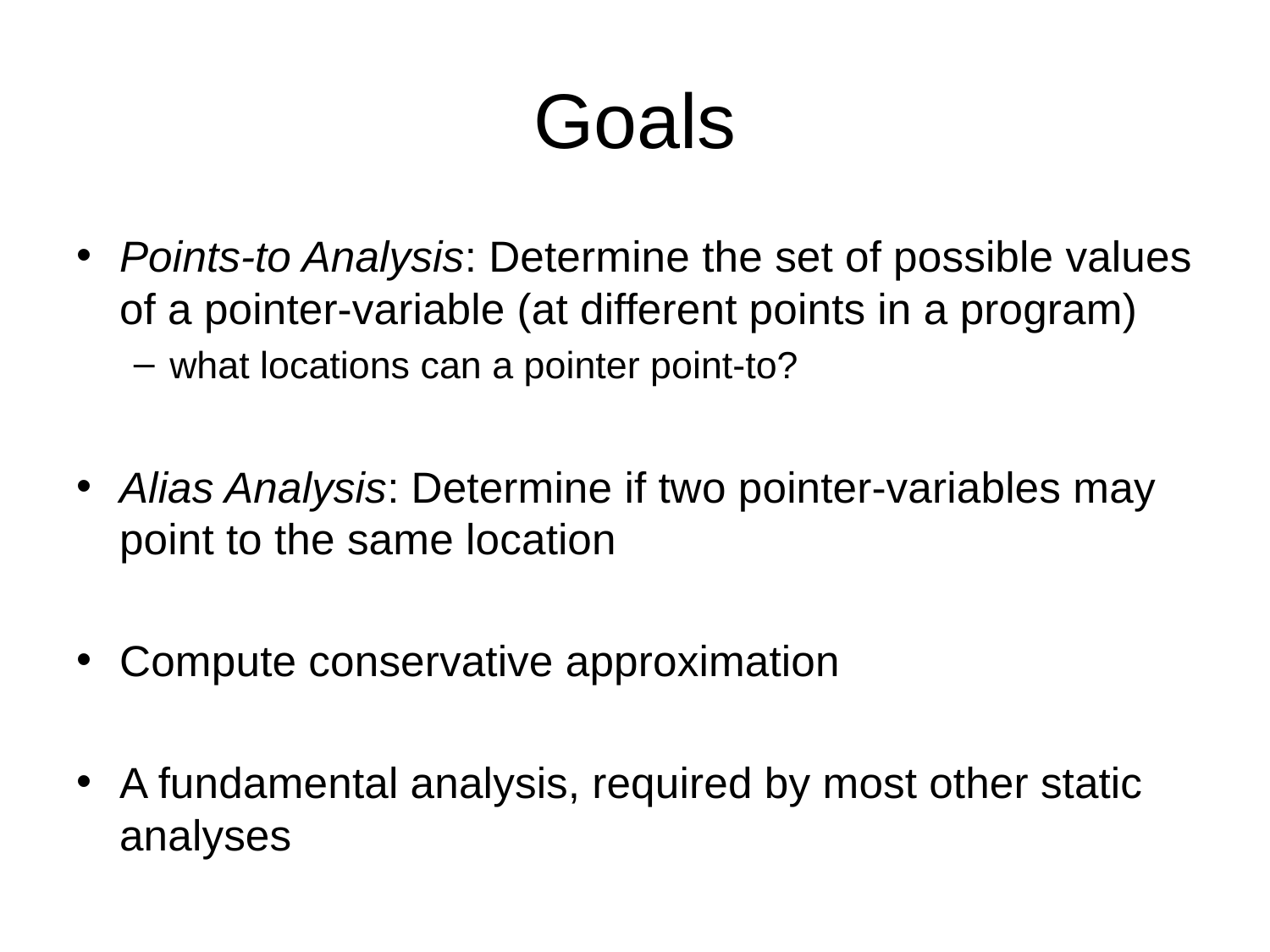

# Goals
Points-to Analysis: Determine the set of possible values of a pointer-variable (at different points in a program)
what locations can a pointer point-to?

Alias Analysis: Determine if two pointer-variables may point to the same location

Compute conservative approximation

A fundamental analysis, required by most other static analyses